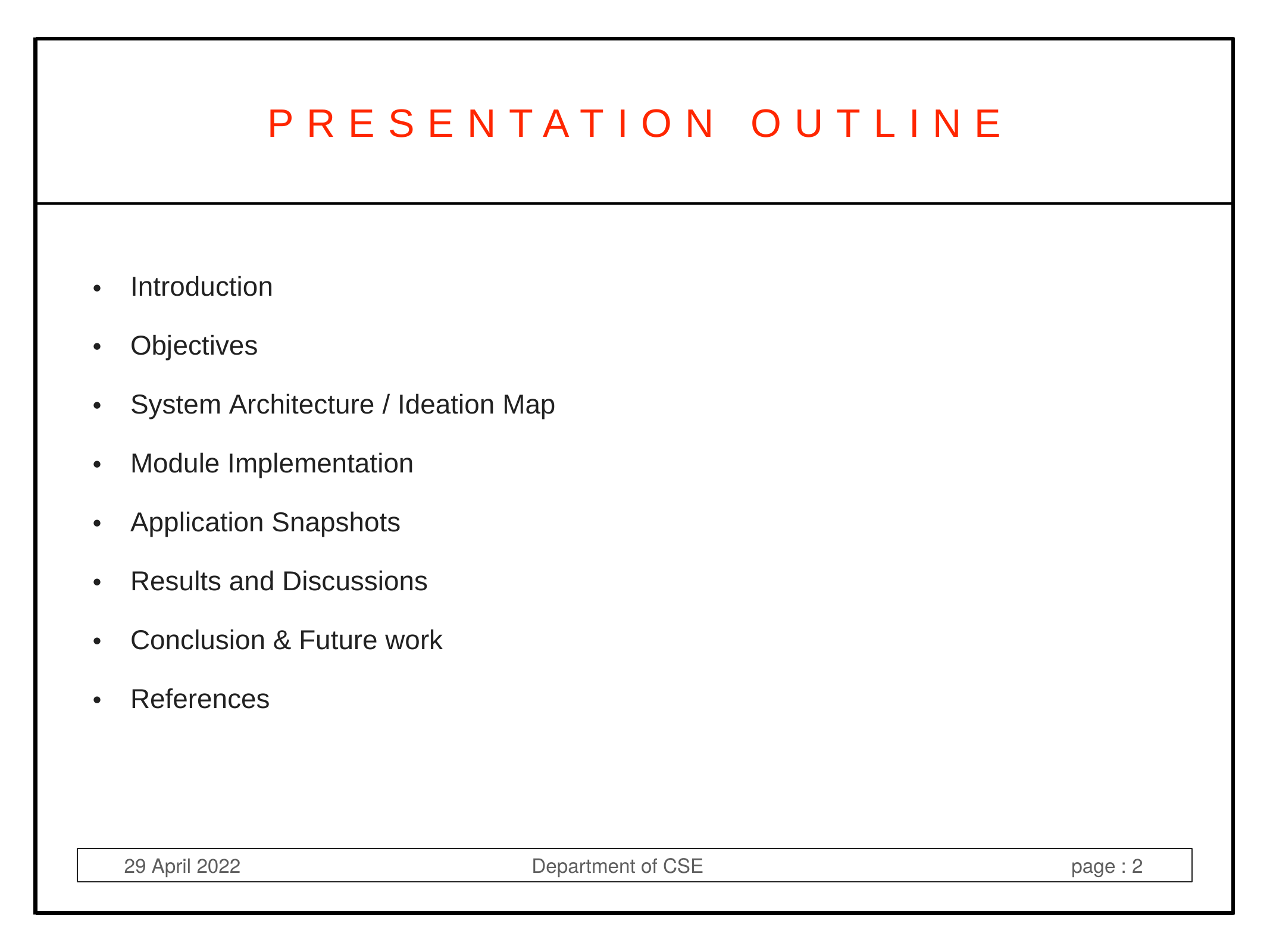

PRESENTATION OUTLINE

Introduction

Objectives

System Architecture / Ideation Map

Module Implementation

Application Snapshots

Results and Discussions

Conclusion & Future work

References
29 April 2022                                                     Department of CSE                                                                   page : 2